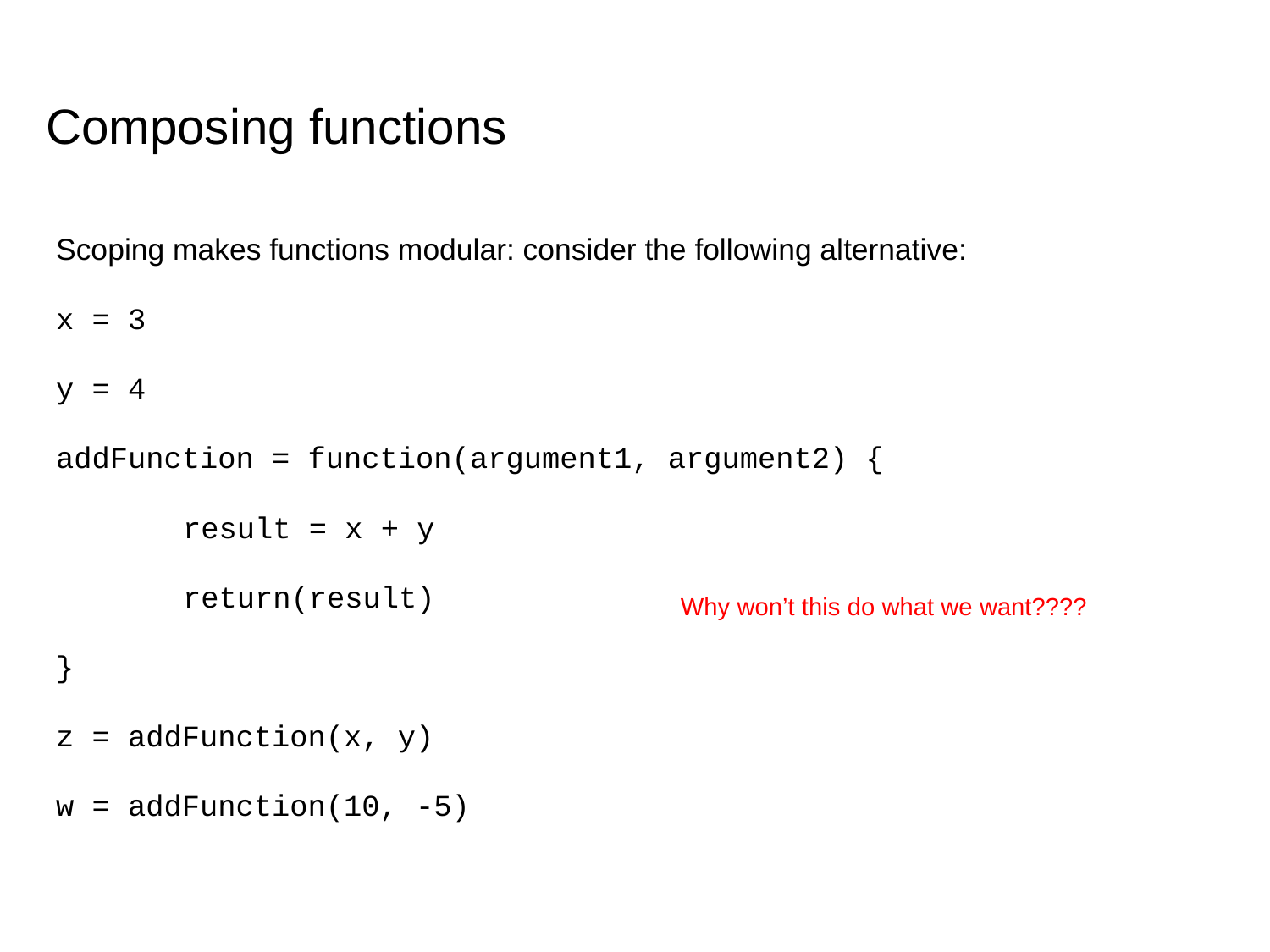

# Composing functions
Scoping makes functions modular: consider the following alternative:
x = 3
y = 4
addFunction = function(argument1, argument2) {
	result = x + y
	return(result)
}
z = addFunction(x, y)
w = addFunction(10, -5)

Why won’t this do what we want????